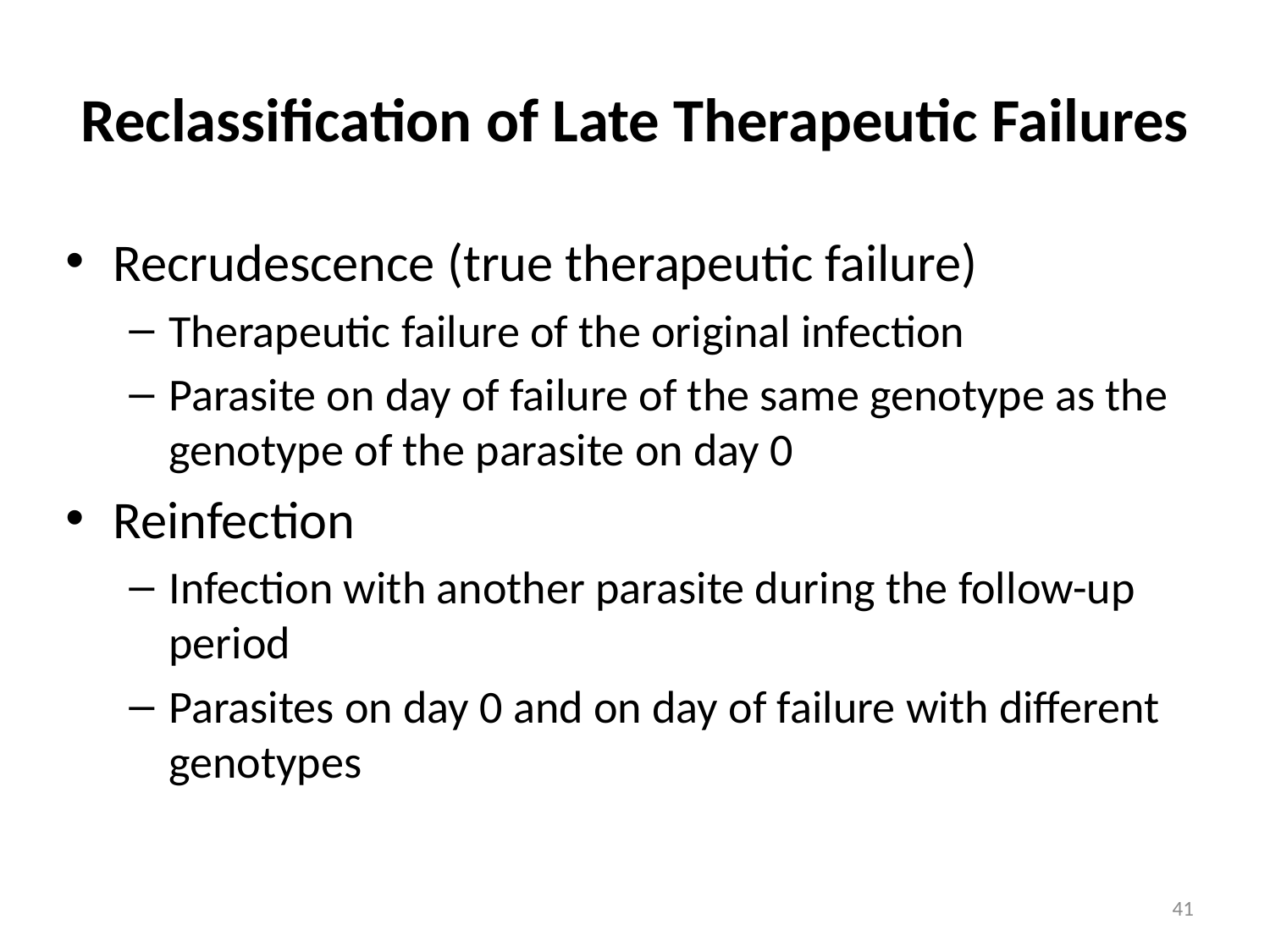

# Reclassification of Late Therapeutic Failures
Recrudescence (true therapeutic failure)
Therapeutic failure of the original infection
Parasite on day of failure of the same genotype as the genotype of the parasite on day 0
Reinfection
Infection with another parasite during the follow-up period
Parasites on day 0 and on day of failure with different genotypes

41